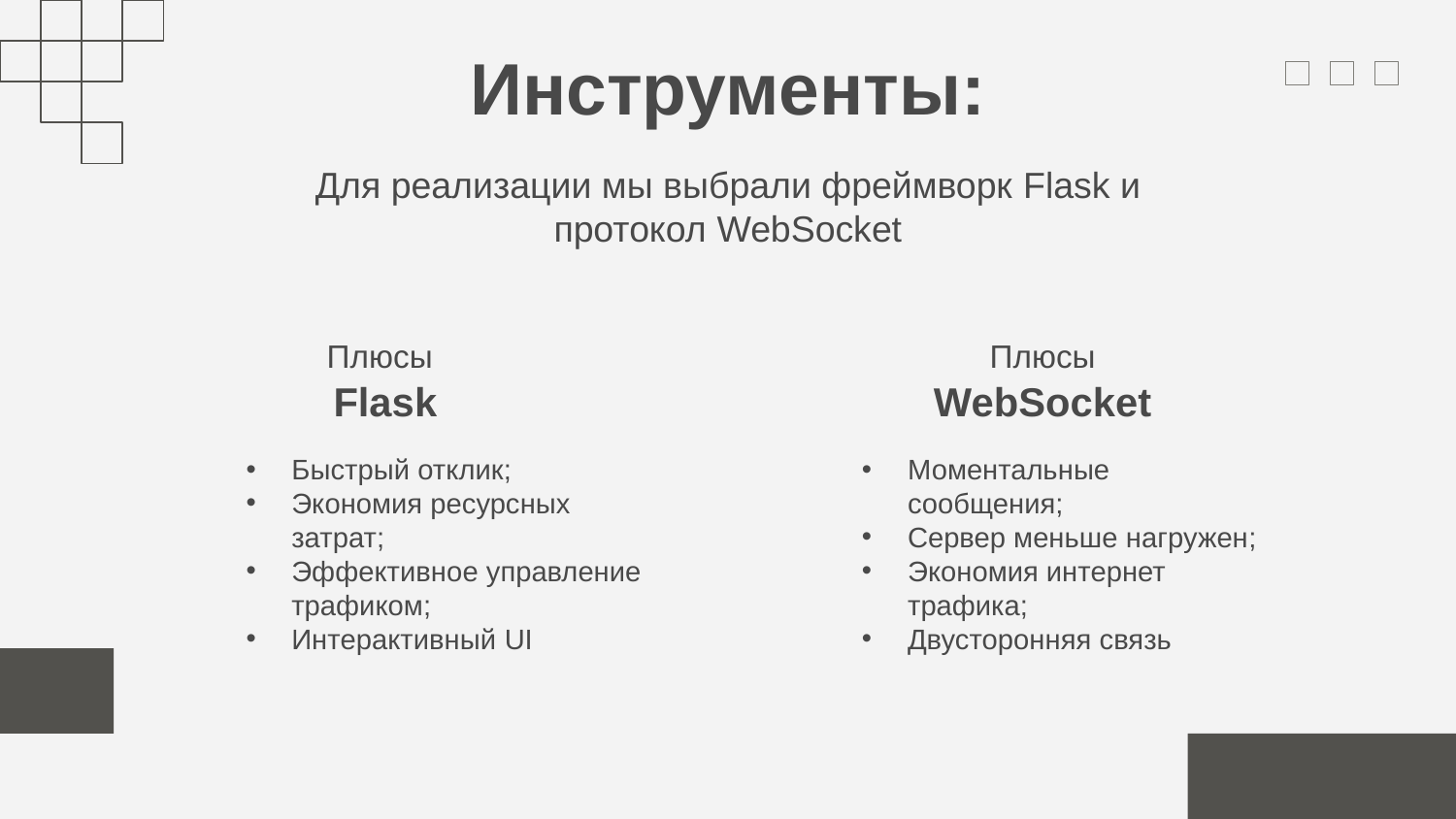

# Инструменты:
Для реализации мы выбрали фреймворк Flask и протокол WebSocket
Плюсы
Flask
Плюсы WebSocket
Быстрый отклик;
Экономия ресурсных затрат;
Эффективное управление трафиком;
Интерактивный UI
Моментальные сообщения;
Сервер меньше нагружен;
Экономия интернет трафика;
Двусторонняя связь